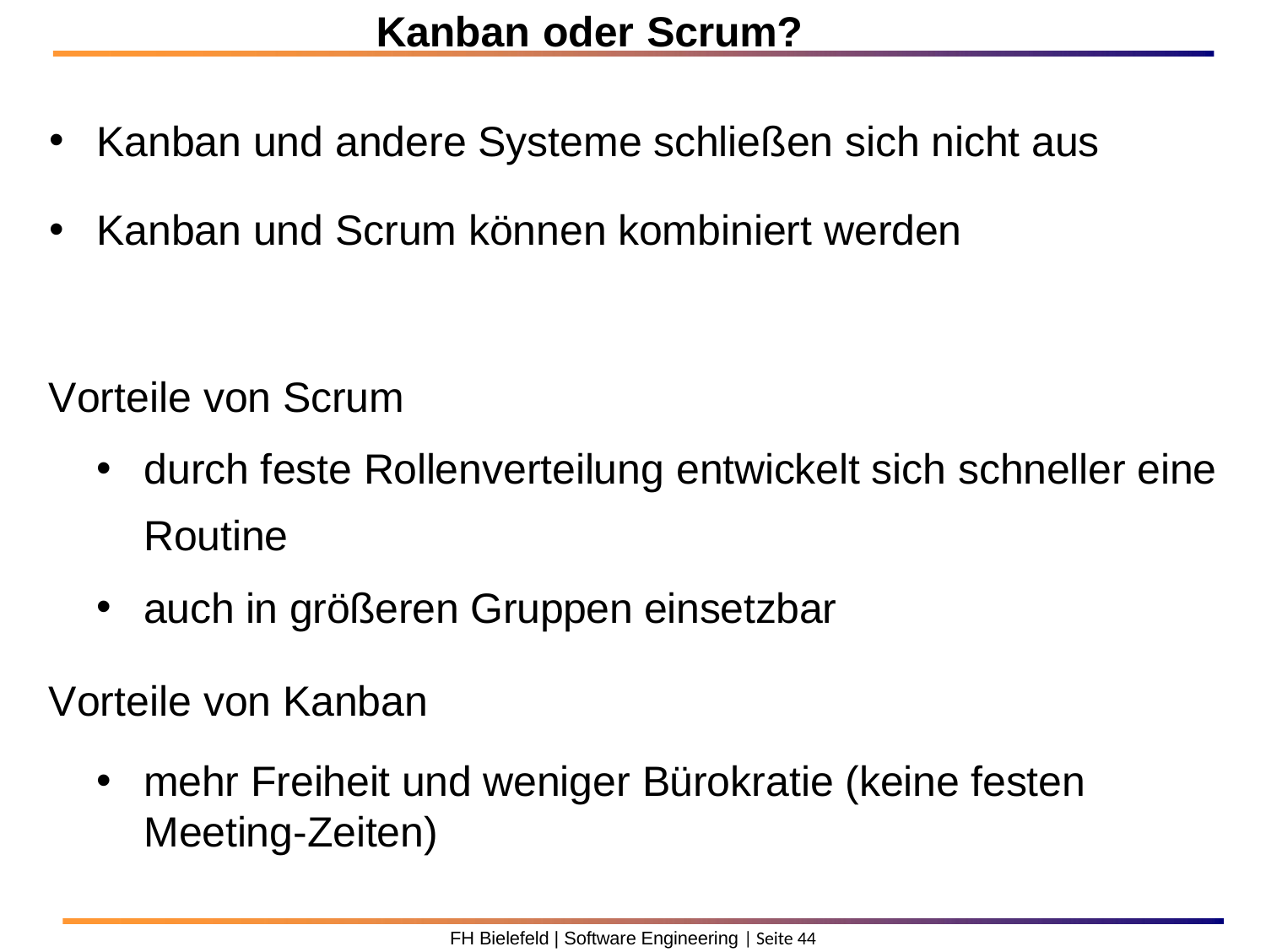

# Kanban oder Scrum?

Kanban und andere Systeme schließen sich nicht aus
Kanban und Scrum können kombiniert werden
Vorteile von Scrum
durch feste Rollenverteilung entwickelt sich schneller eine Routine
auch in größeren Gruppen einsetzbar

Vorteile von Kanban
mehr Freiheit und weniger Bürokratie (keine festen Meeting-Zeiten)